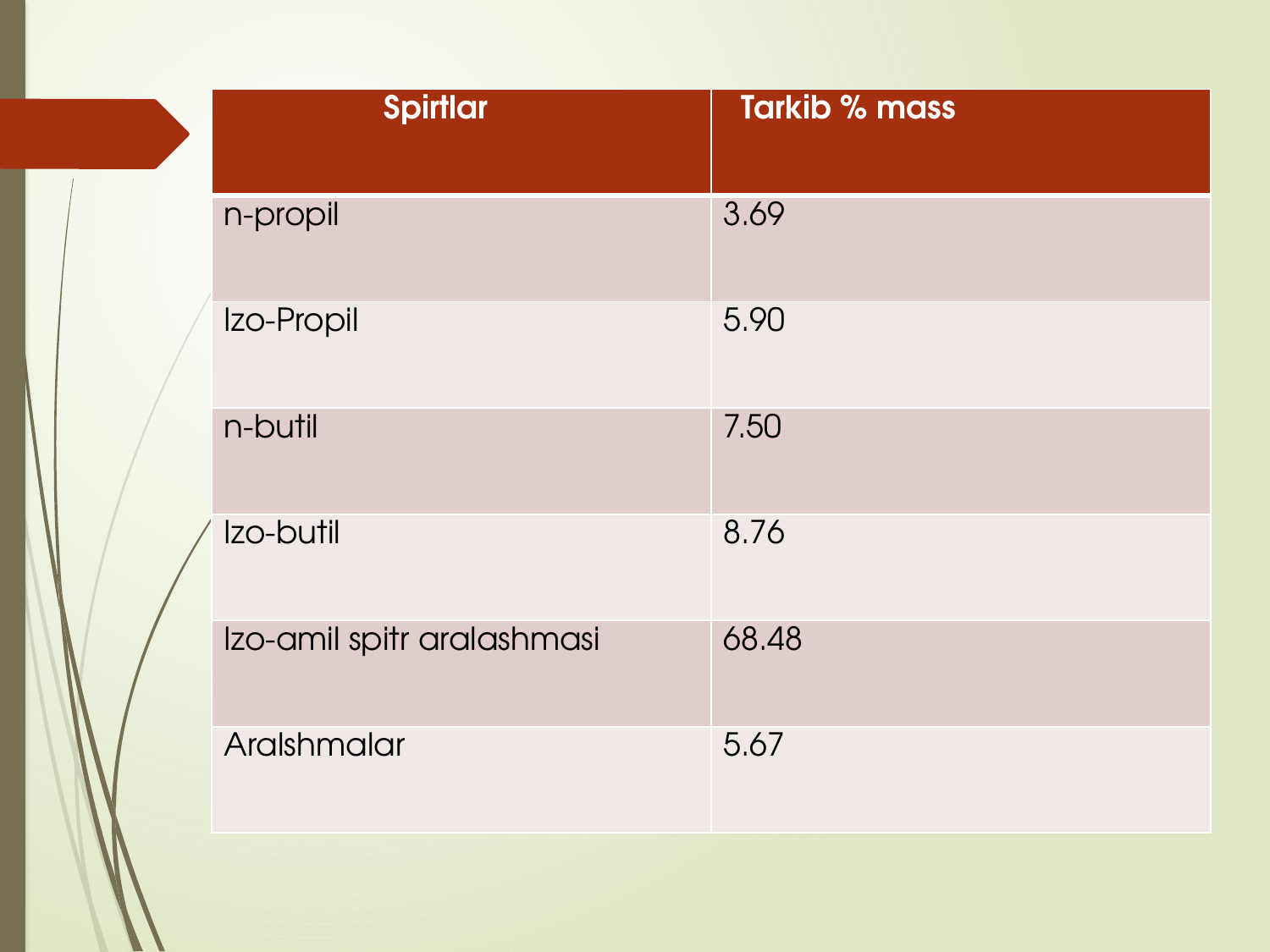

#
| Spirtlar | Tarkib % mass |
| --- | --- |
| n-propil | 3.69 |
| Izo-Propil | 5.90 |
| n-butil | 7.50 |
| Izo-butil | 8.76 |
| Izo-amil spitr aralashmasi | 68.48 |
| Aralshmalar | 5.67 |